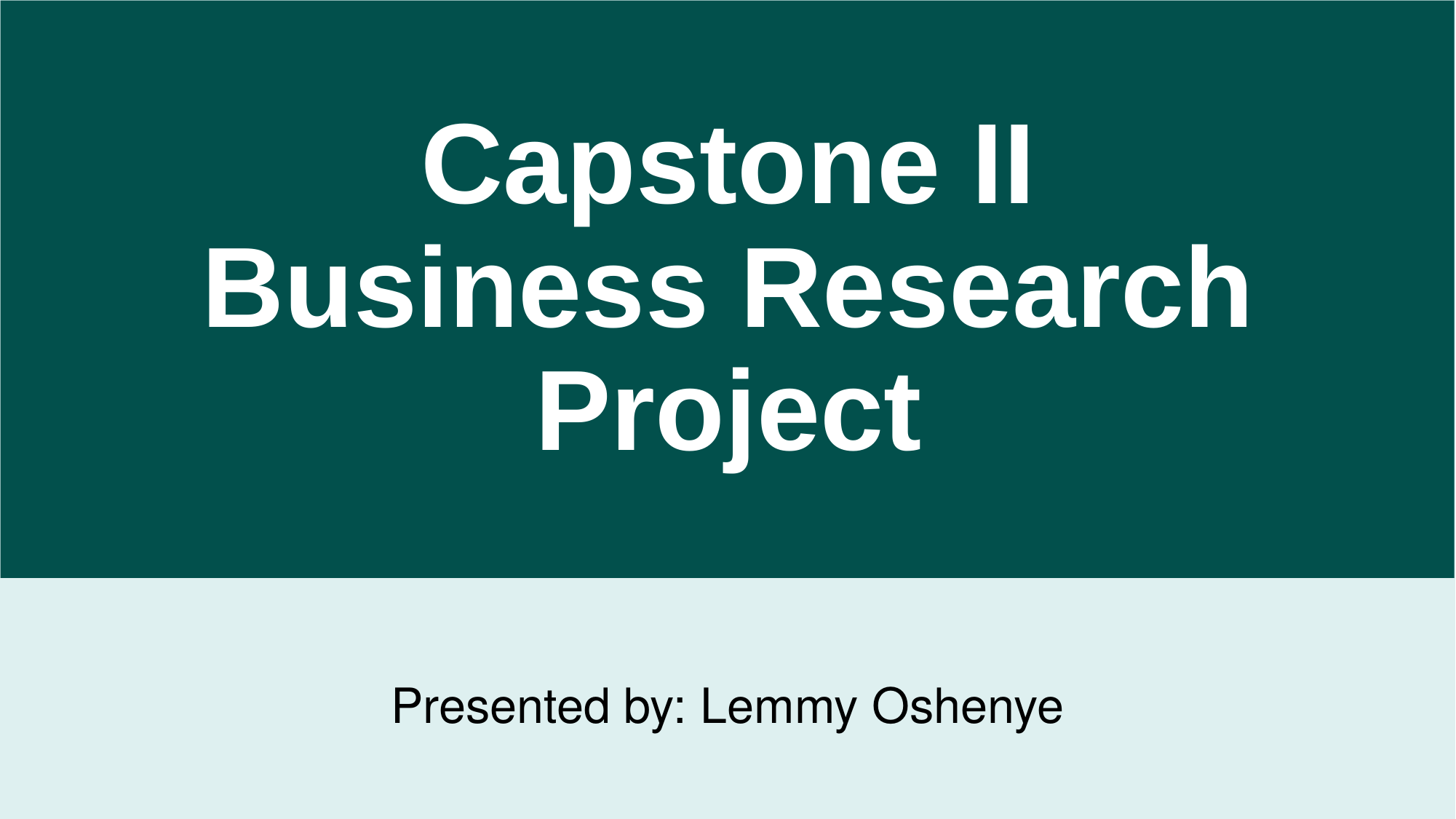

# Capstone II Business Research Project
Presented by: Lemmy Oshenye